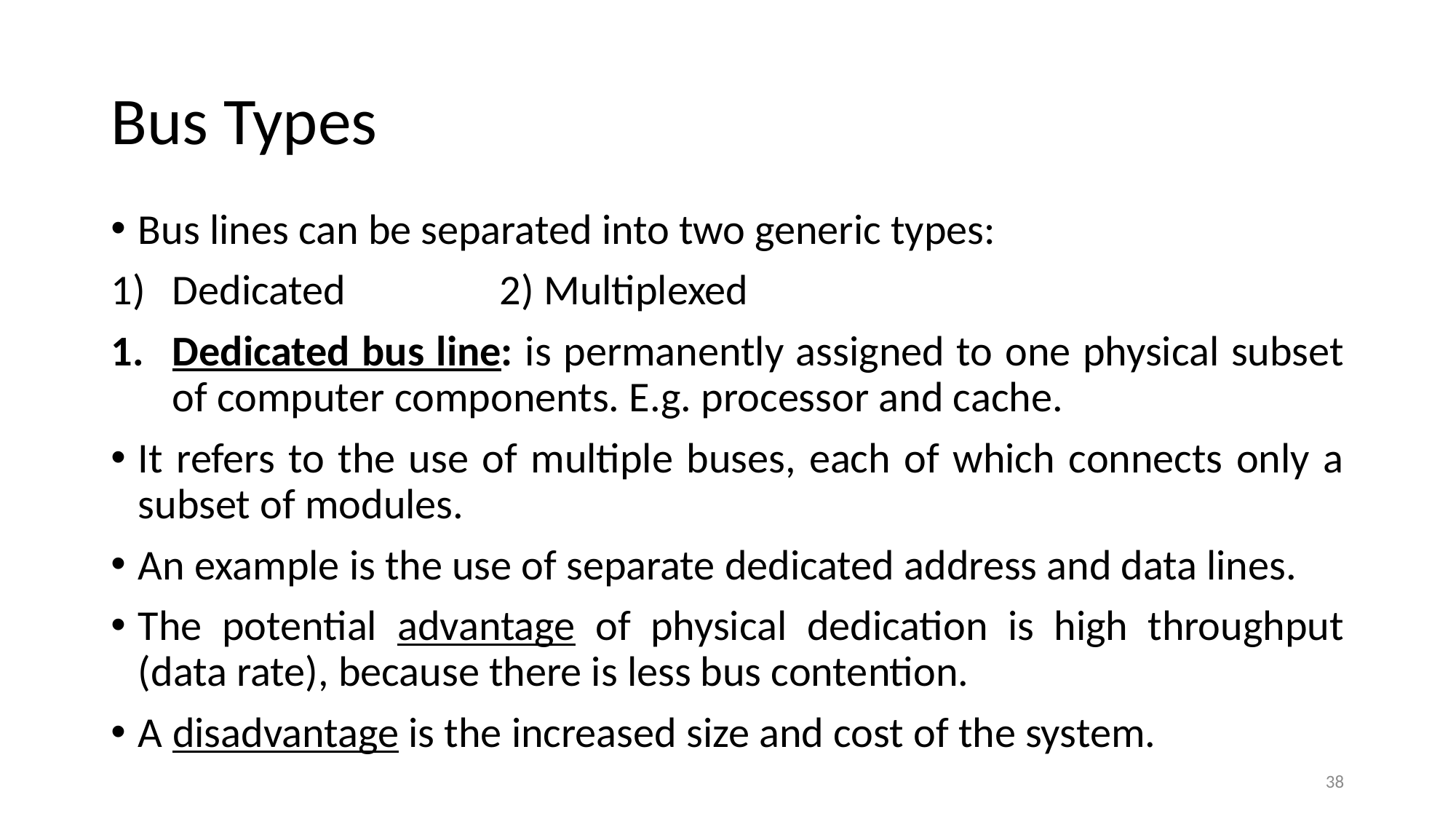

# Bus Types
Bus lines can be separated into two generic types:
Dedicated		2) Multiplexed
Dedicated bus line: is permanently assigned to one physical subset of computer components. E.g. processor and cache.
It refers to the use of multiple buses, each of which connects only a subset of modules.
An example is the use of separate dedicated address and data lines.
The potential advantage of physical dedication is high throughput (data rate), because there is less bus contention.
A disadvantage is the increased size and cost of the system.
38